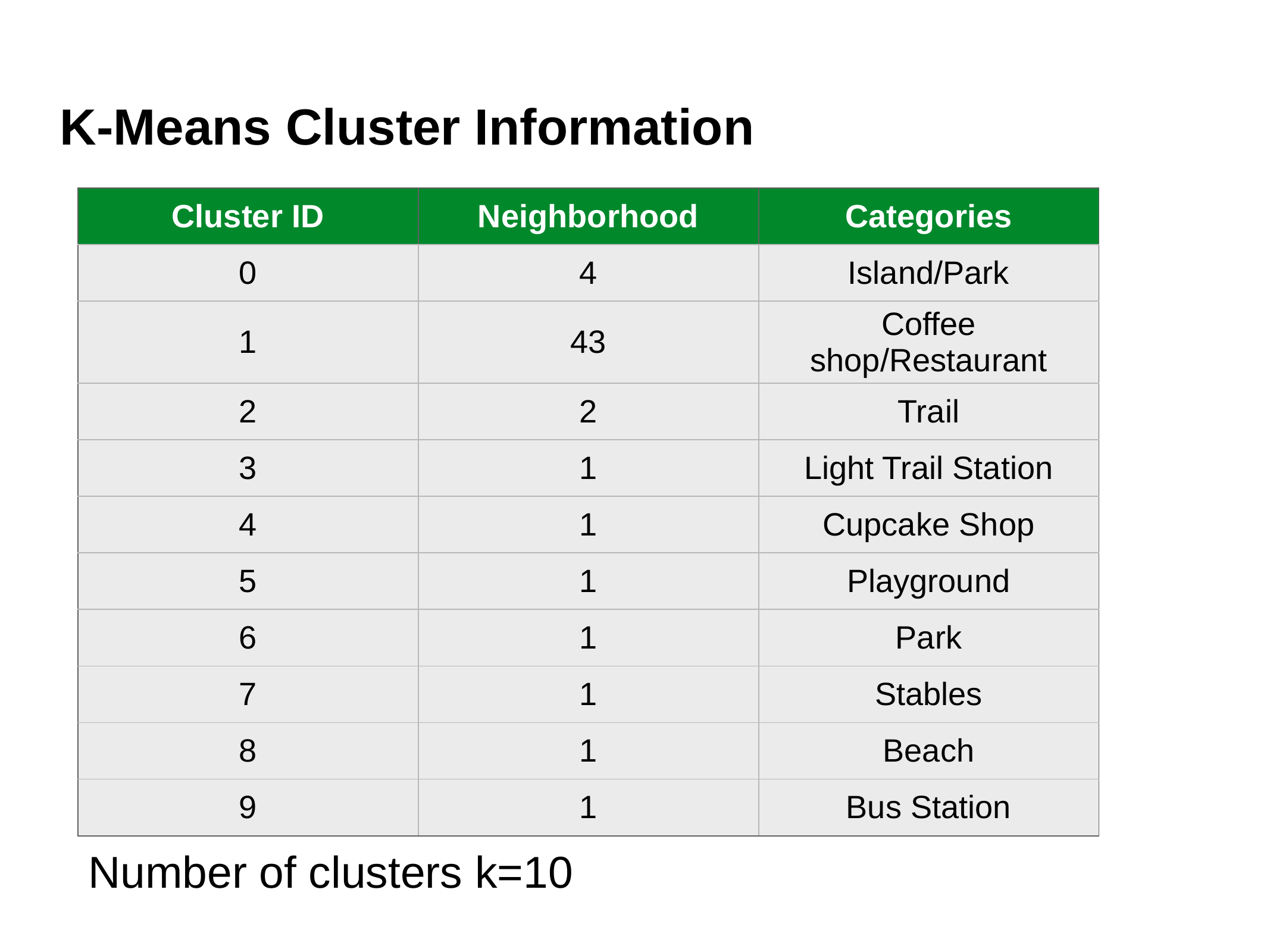

# K-Means Cluster Information
| Cluster ID | Neighborhood | Categories |
| --- | --- | --- |
| 0 | 4 | Island/Park |
| 1 | 43 | Coffee shop/Restaurant |
| 2 | 2 | Trail |
| 3 | 1 | Light Trail Station |
| 4 | 1 | Cupcake Shop |
| 5 | 1 | Playground |
| 6 | 1 | Park |
| 7 | 1 | Stables |
| 8 | 1 | Beach |
| 9 | 1 | Bus Station |
Number of clusters k=10